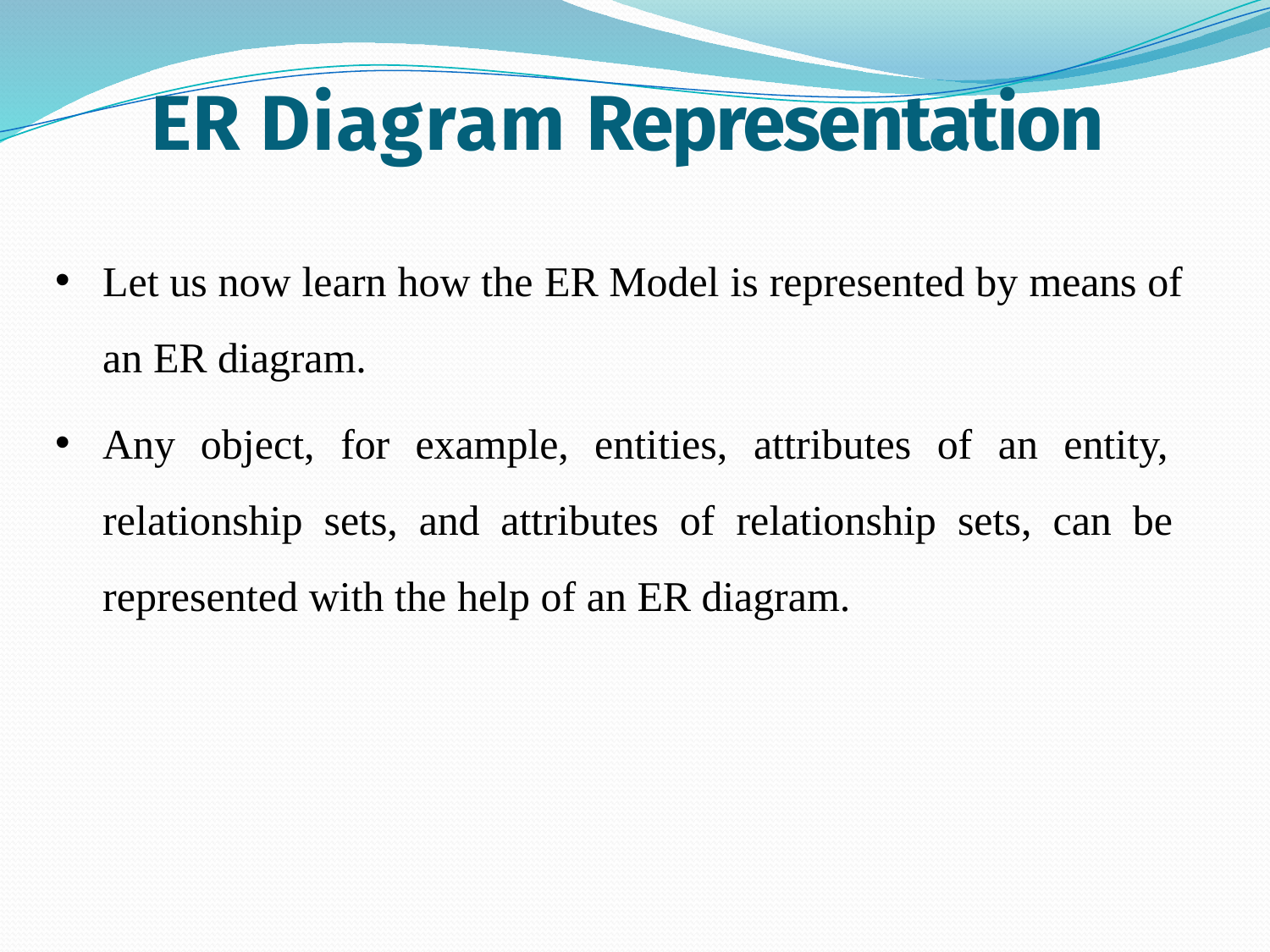

# ER Diagram Representation
Let us now learn how the ER Model is represented by means of  an ER diagram.
Any object, for example, entities, attributes of an entity,  relationship sets, and attributes of relationship sets, can be  represented with the help of an ER diagram.
•
•